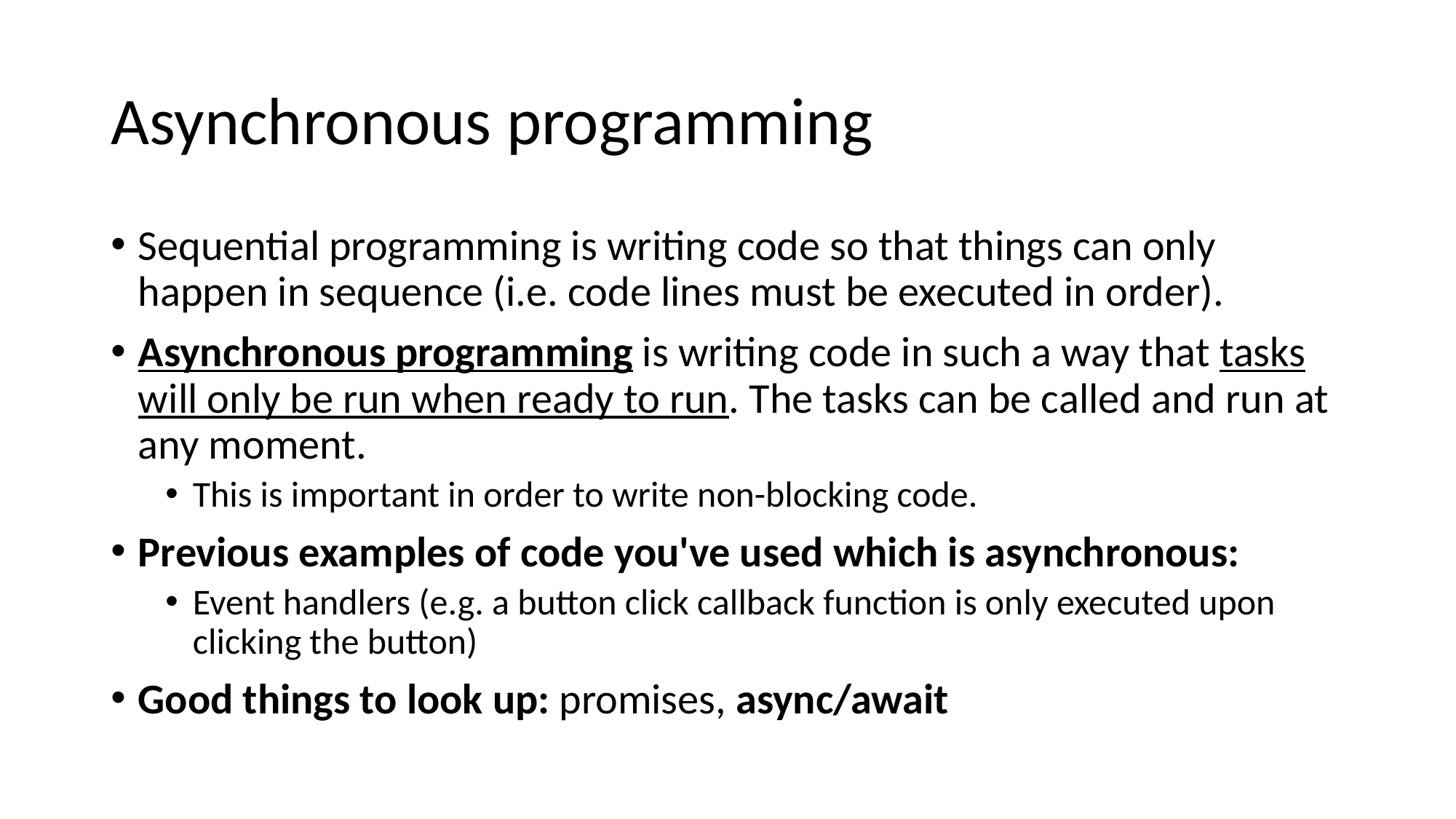

# Asynchronous programming
Sequential programming is writing code so that things can only happen in sequence (i.e. code lines must be executed in order).
Asynchronous programming is writing code in such a way that tasks will only be run when ready to run. The tasks can be called and run at any moment.
This is important in order to write non-blocking code.
Previous examples of code you've used which is asynchronous:
Event handlers (e.g. a button click callback function is only executed upon clicking the button)
Good things to look up: promises, async/await